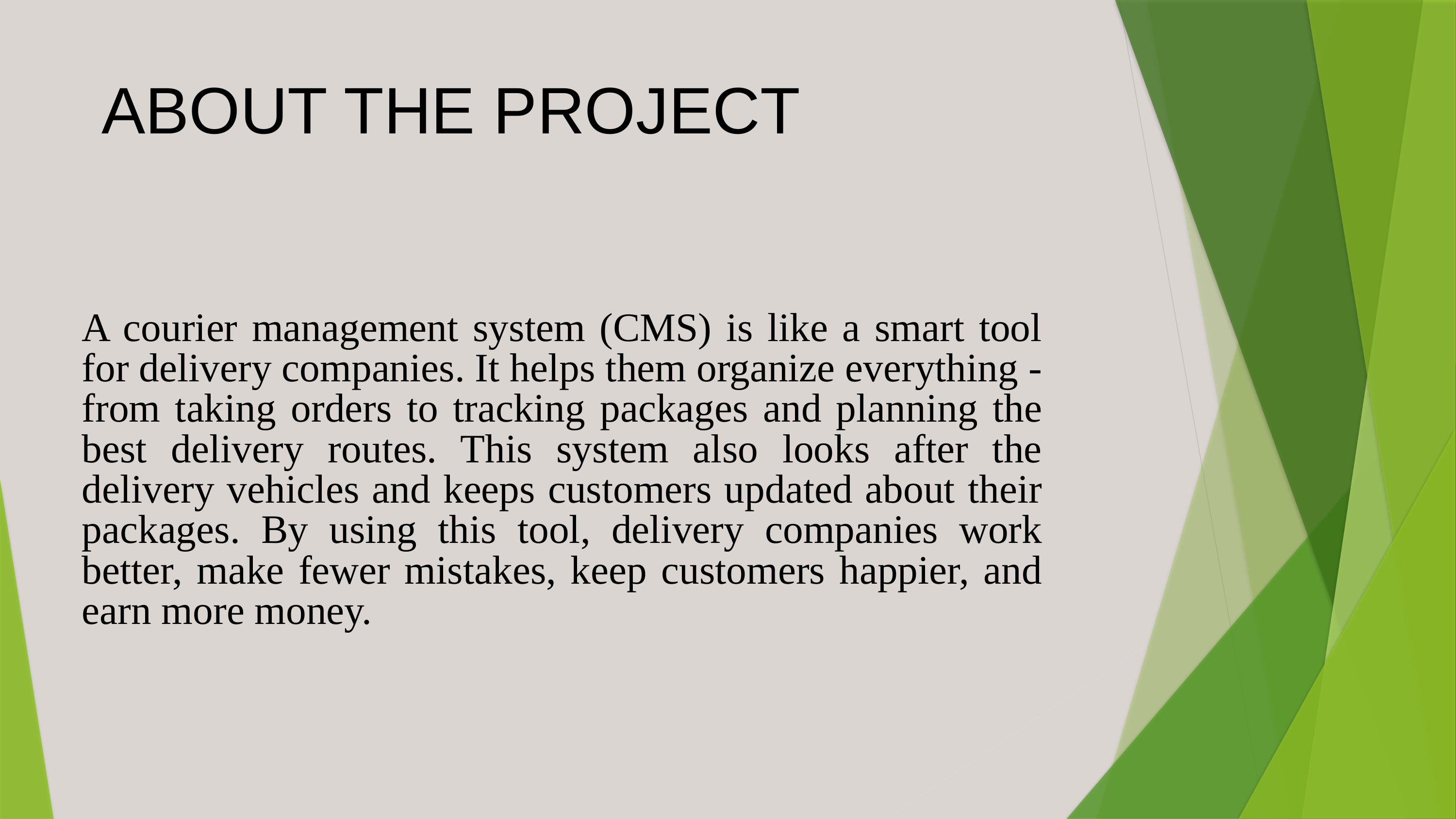

ABOUT THE PROJECT
A courier management system (CMS) is like a smart tool for delivery companies. It helps them organize everything - from taking orders to tracking packages and planning the best delivery routes. This system also looks after the delivery vehicles and keeps customers updated about their packages. By using this tool, delivery companies work better, make fewer mistakes, keep customers happier, and earn more money.